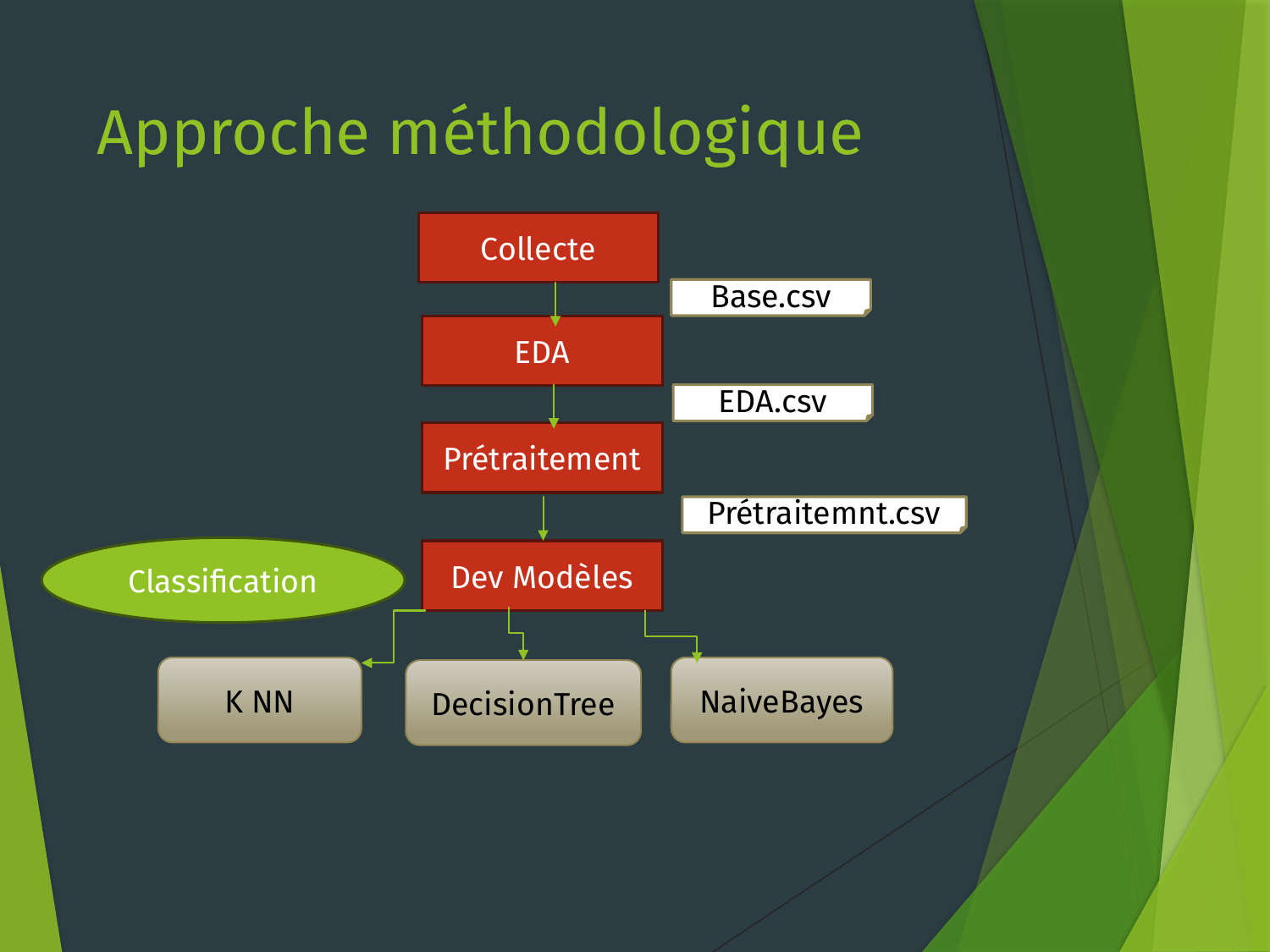

# Approche méthodologique
Collecte
Base.csv
EDA
EDA.csv
Prétraitement
Prétraitemnt.csv
Classification
Dev Modèles
K NN
NaiveBayes
DecisionTree